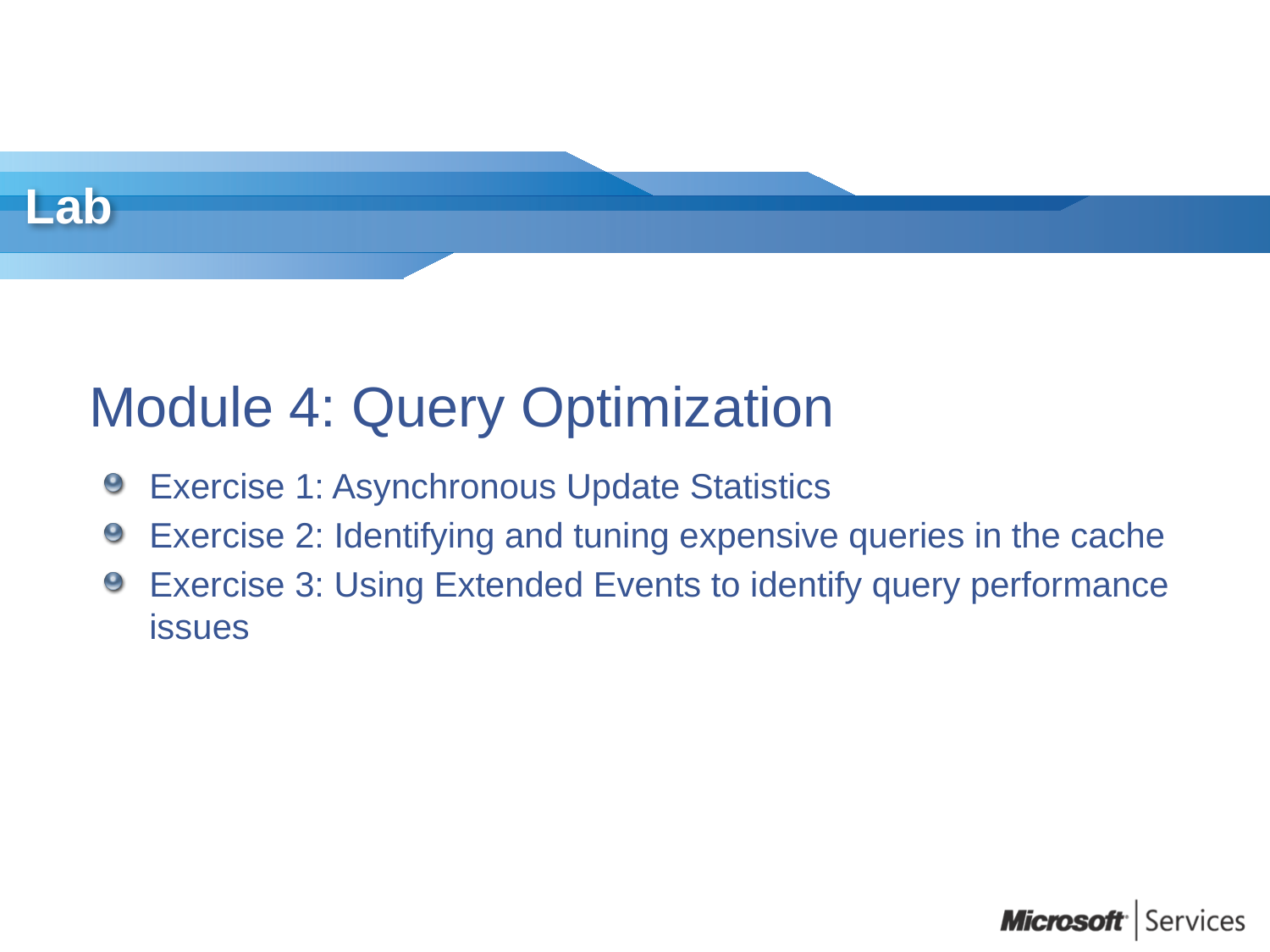

# Module 4: Query Optimization
Exercise 1: Asynchronous Update Statistics
Exercise 2: Identifying and tuning expensive queries in the cache
Exercise 3: Using Extended Events to identify query performance issues
15